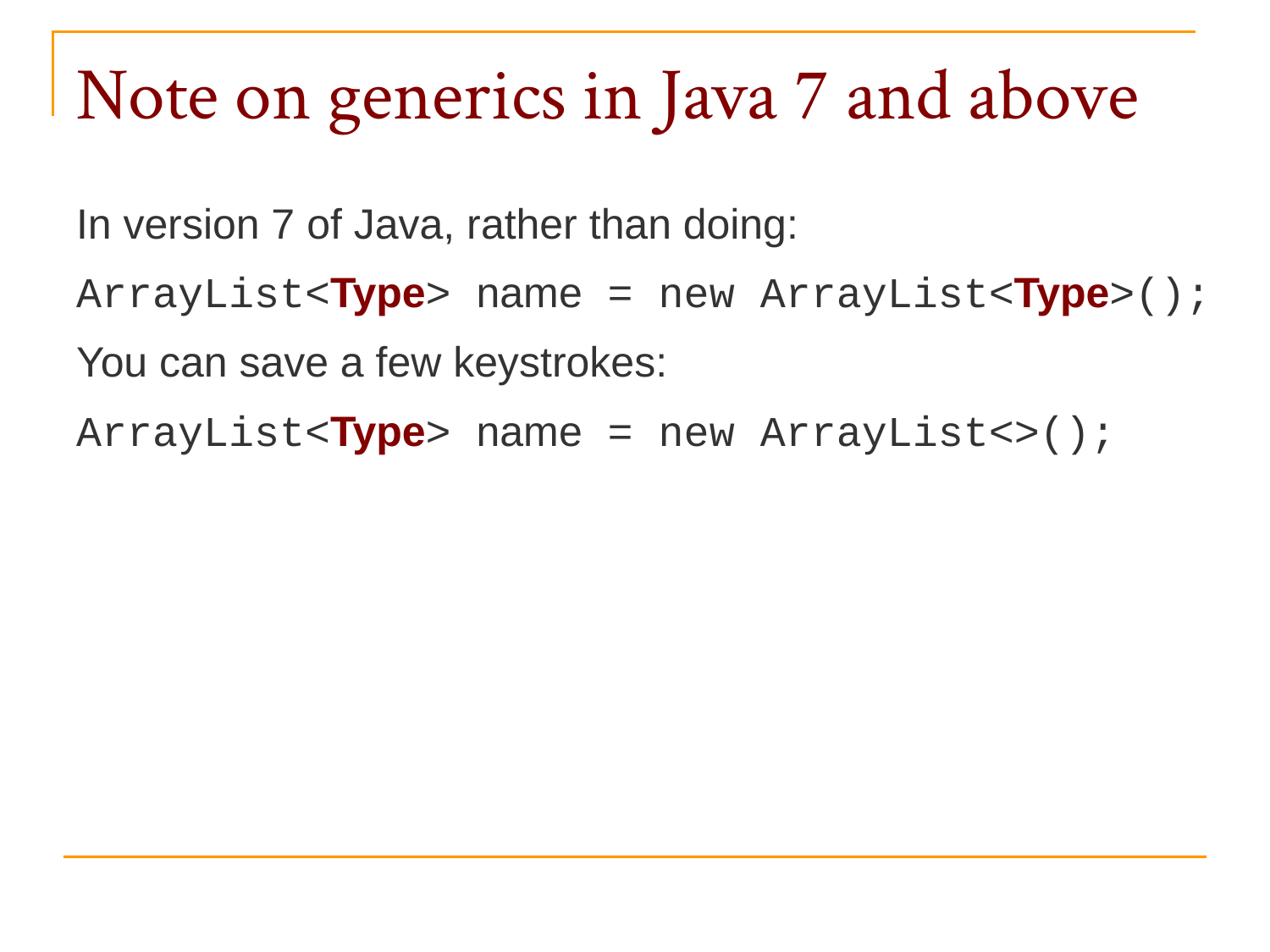

# Note on generics in Java 7 and above
In version 7 of Java, rather than doing:
ArrayList<Type> name = new ArrayList<Type>();
You can save a few keystrokes:
ArrayList<Type> name = new ArrayList<>();